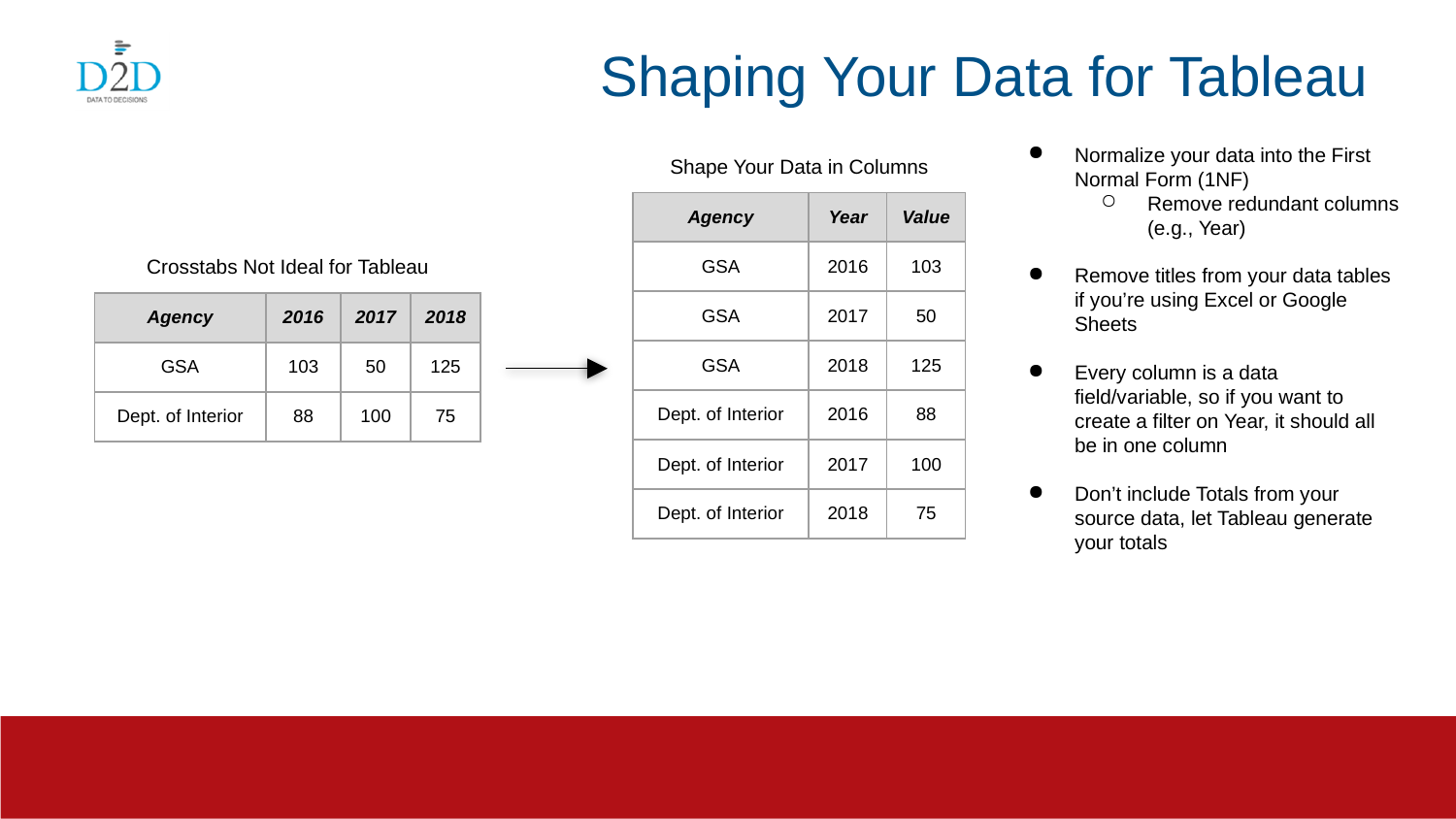

# Shaping Your Data for Tableau
Normalize your data into the First Normal Form (1NF)
Remove redundant columns (e.g., Year)

Remove titles from your data tables if you’re using Excel or Google Sheets

Every column is a data field/variable, so if you want to create a filter on Year, it should all be in one column

Don’t include Totals from your source data, let Tableau generate your totals
Shape Your Data in Columns
| Agency | Year | Value |
| --- | --- | --- |
| GSA | 2016 | 103 |
| GSA | 2017 | 50 |
| GSA | 2018 | 125 |
| Dept. of Interior | 2016 | 88 |
| Dept. of Interior | 2017 | 100 |
| Dept. of Interior | 2018 | 75 |
Crosstabs Not Ideal for Tableau
| Agency | 2016 | 2017 | 2018 |
| --- | --- | --- | --- |
| GSA | 103 | 50 | 125 |
| Dept. of Interior | 88 | 100 | 75 |